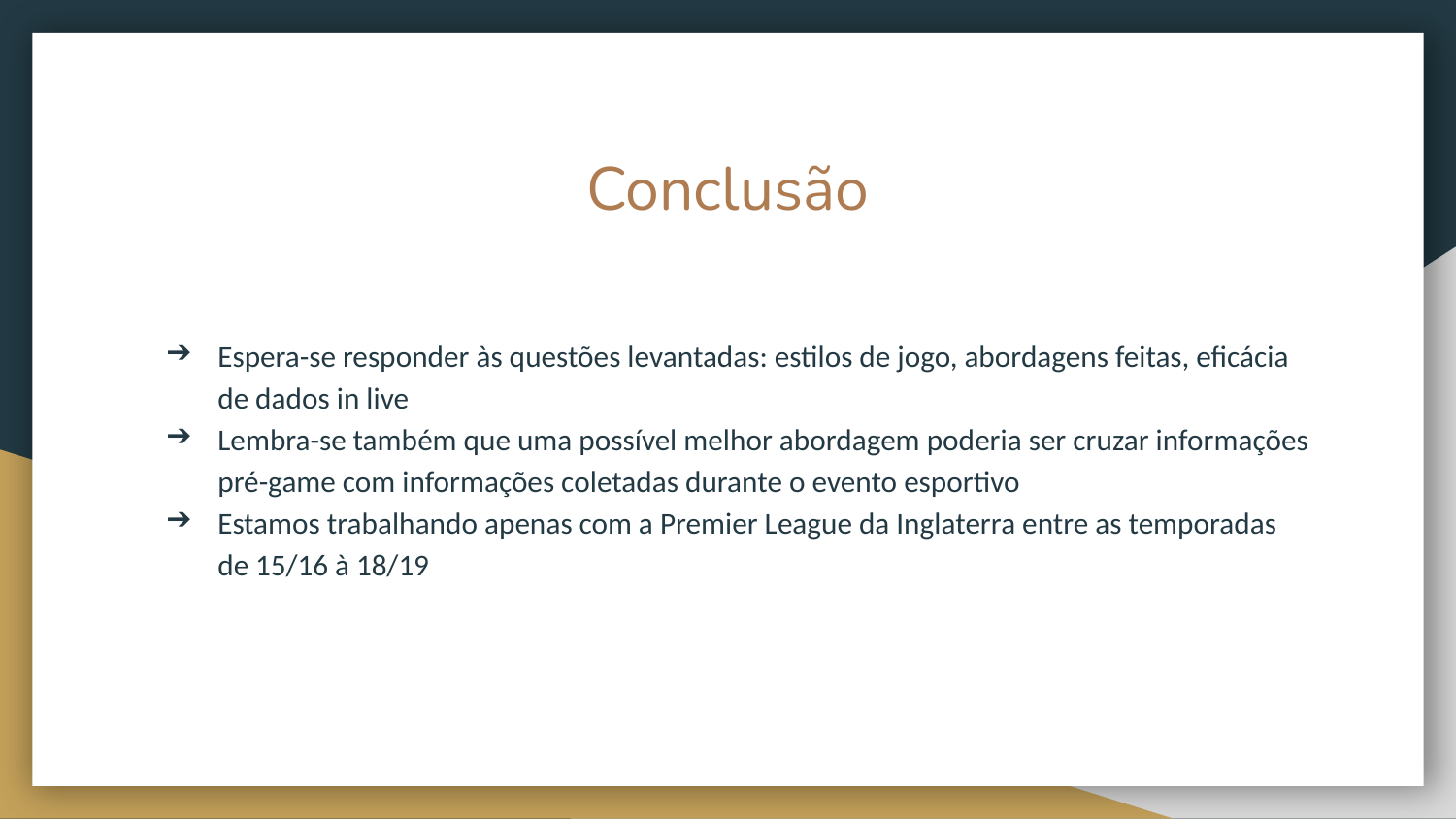

# Conclusão
Espera-se responder às questões levantadas: estilos de jogo, abordagens feitas, eficácia de dados in live
Lembra-se também que uma possível melhor abordagem poderia ser cruzar informações pré-game com informações coletadas durante o evento esportivo
Estamos trabalhando apenas com a Premier League da Inglaterra entre as temporadas de 15/16 à 18/19